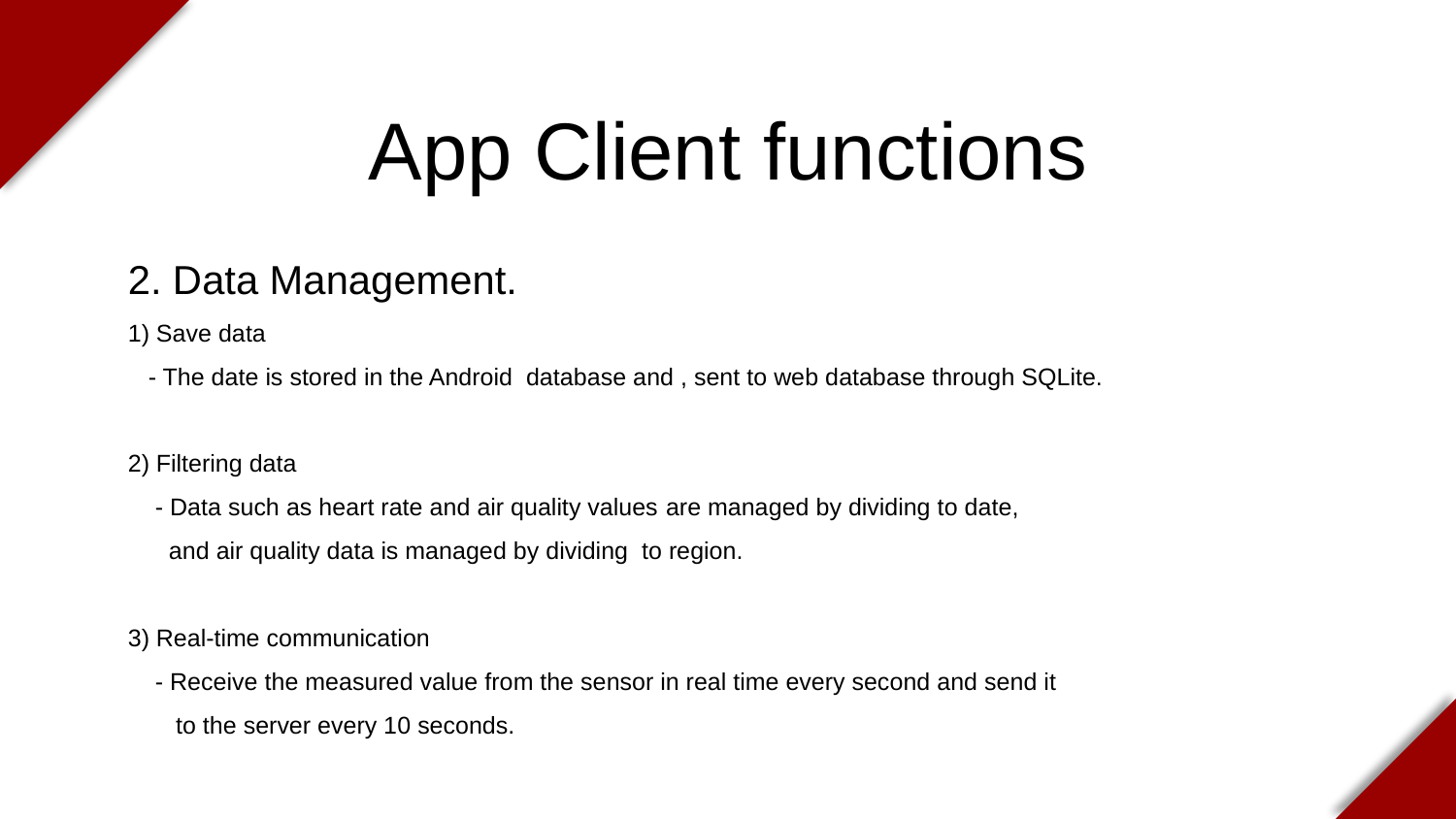

App Client functions

2. Data Management.
1) Save data
   - The date is stored in the Android  database and , sent to web database through SQLite.

2) Filtering data
    - Data such as heart rate and air quality values ​​are managed by dividing to date,
      and air quality data is managed by dividing  to region.

3) Real-time communication
    - Receive the measured value from the sensor in real time every second and send it
       to the server every 10 seconds.